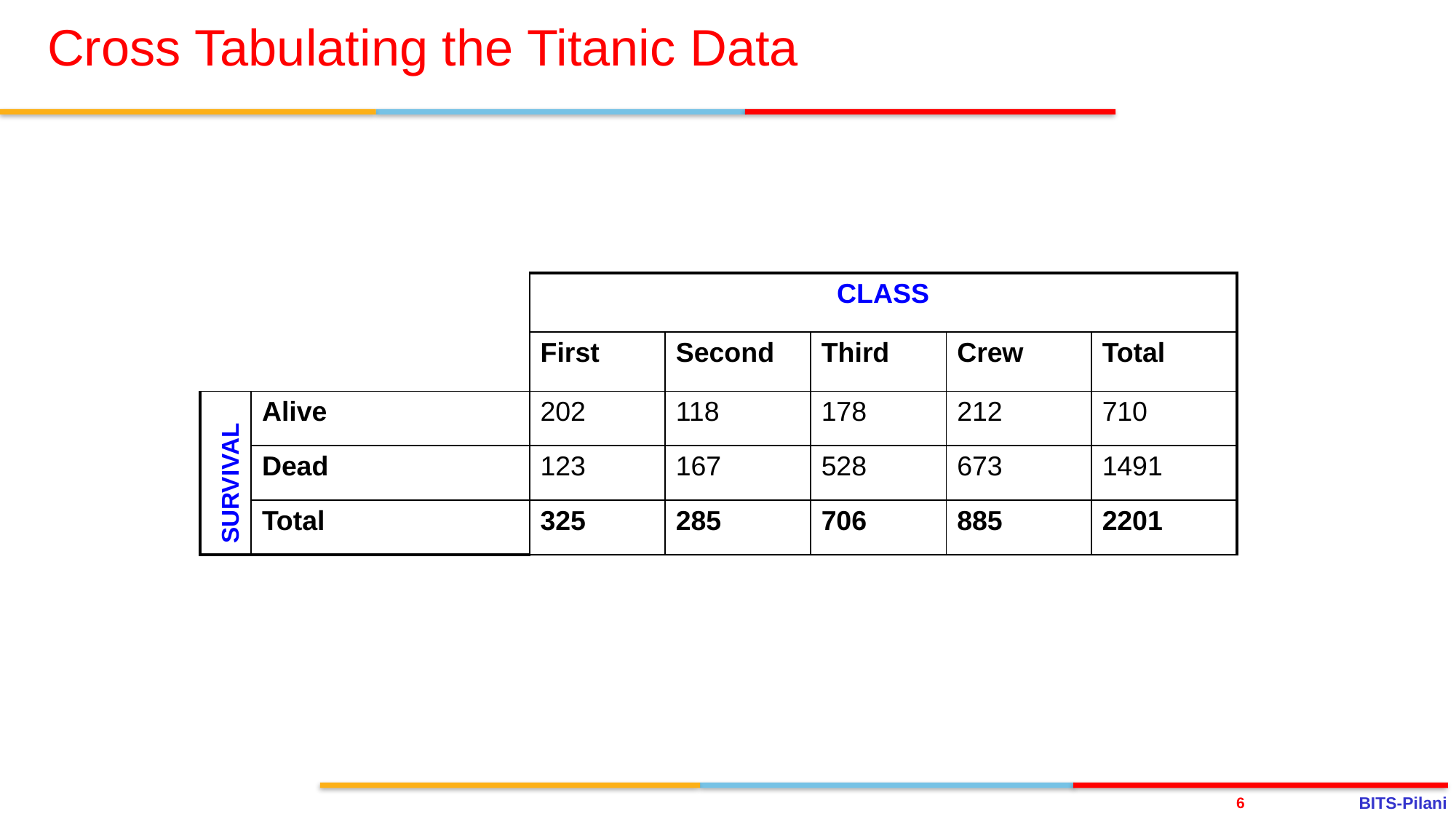

# Cross Tabulating the Titanic Data
|  |  |  | CLASS |  |  |  |  |
| --- | --- | --- | --- | --- | --- | --- | --- |
|  |  |  | First | Second | Third | Crew | Total |
|  | Alive |  | 202 | 118 | 178 | 212 | 710 |
|  | Dead |  | 123 | 167 | 528 | 673 | 1491 |
|  | Total |  | 325 | 285 | 706 | 885 | 2201 |
SURVIVAL